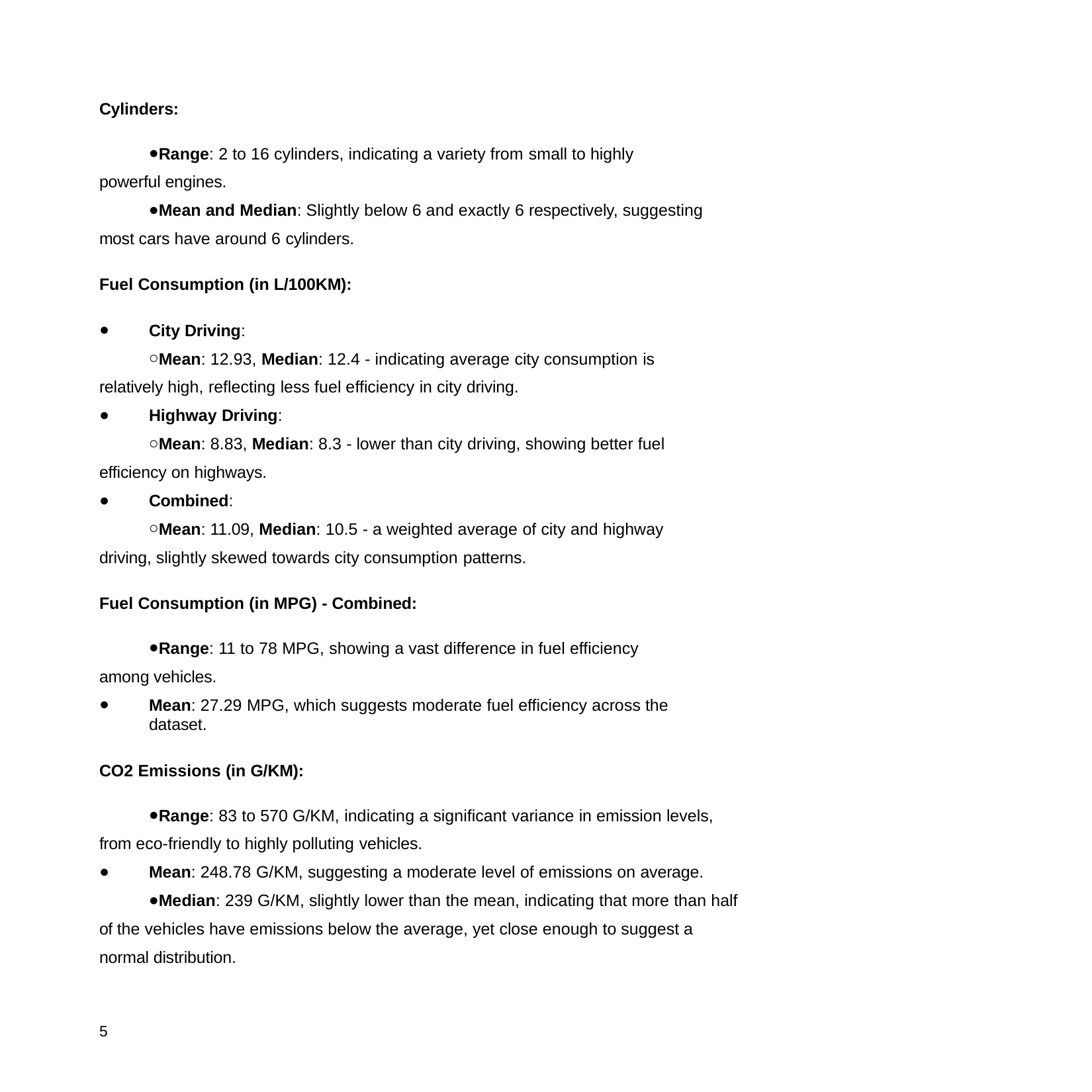

Cylinders:
Range: 2 to 16 cylinders, indicating a variety from small to highly powerful engines.
Mean and Median: Slightly below 6 and exactly 6 respectively, suggesting most cars have around 6 cylinders.

Fuel Consumption (in L/100KM):

City Driving:
Mean: 12.93, Median: 12.4 - indicating average city consumption is relatively high, reflecting less fuel efficiency in city driving.
Highway Driving:
Mean: 8.83, Median: 8.3 - lower than city driving, showing better fuel efficiency on highways.
Combined:
Mean: 11.09, Median: 10.5 - a weighted average of city and highway driving, slightly skewed towards city consumption patterns.

Fuel Consumption (in MPG) - Combined:
Range: 11 to 78 MPG, showing a vast difference in fuel efficiency among vehicles.
Mean: 27.29 MPG, which suggests moderate fuel efficiency across the dataset.

CO2 Emissions (in G/KM):
Range: 83 to 570 G/KM, indicating a significant variance in emission levels, from eco-friendly to highly polluting vehicles.
Mean: 248.78 G/KM, suggesting a moderate level of emissions on average.
Median: 239 G/KM, slightly lower than the mean, indicating that more than half of the vehicles have emissions below the average, yet close enough to suggest a normal distribution.
5